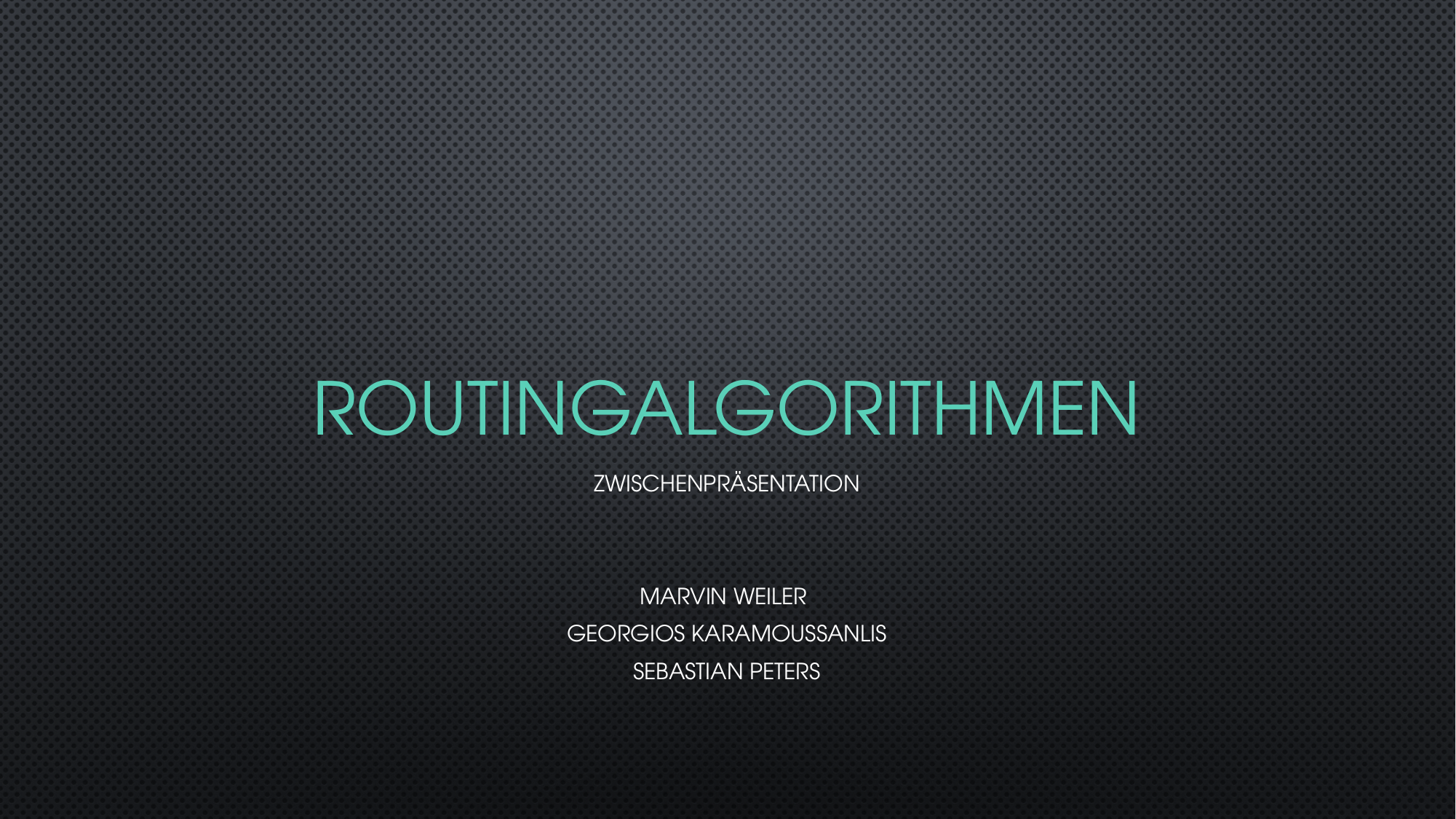

# Routingalgorithmen
Zwischenpräsentation

Marvin Weiler
Georgios karamoussanlis
Sebastian Peters